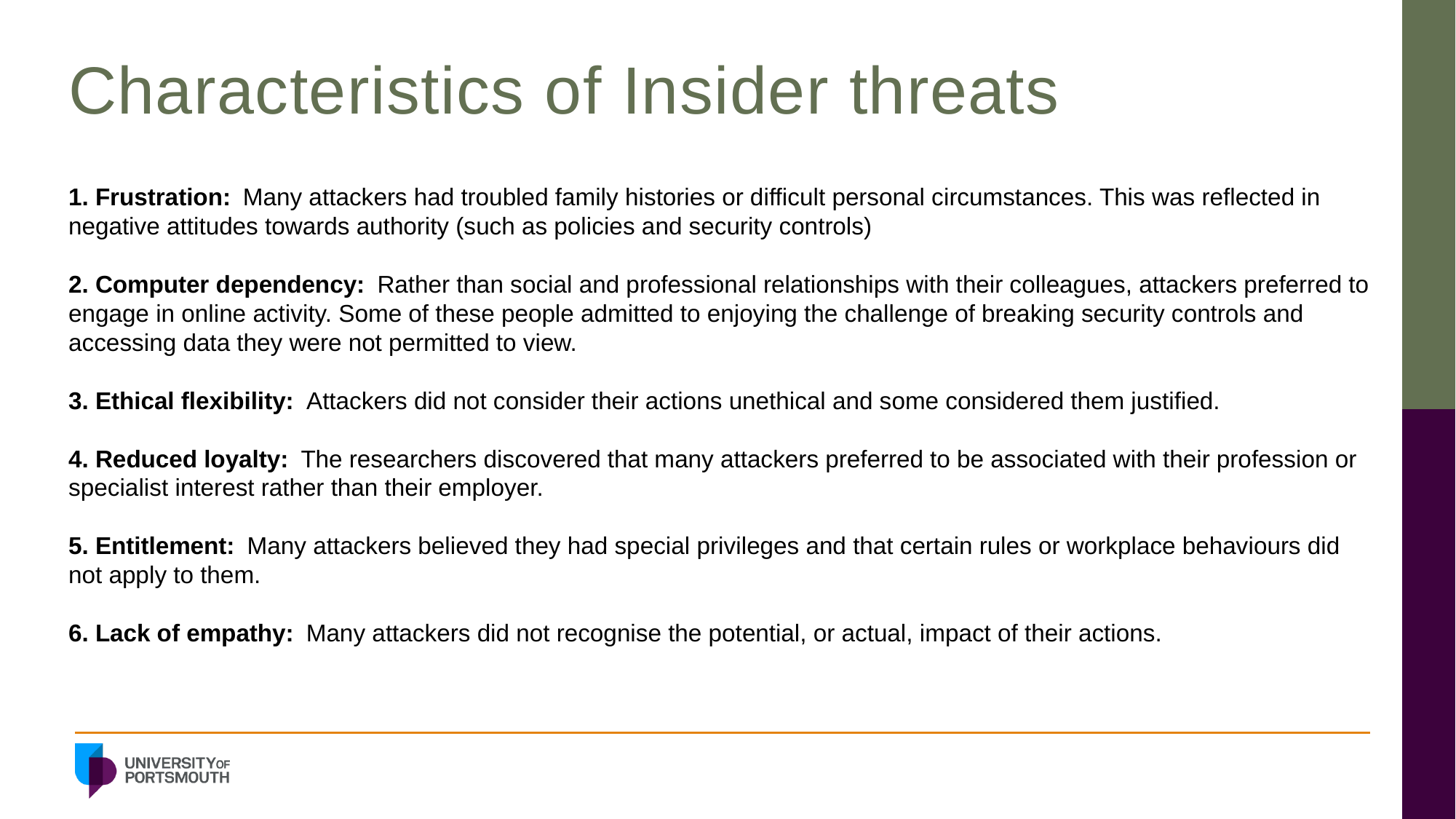

# Characteristics of Insider threats
 Frustration: Many attackers had troubled family histories or difficult personal circumstances. This was reflected in negative attitudes towards authority (such as policies and security controls)

 Computer dependency: Rather than social and professional relationships with their colleagues, attackers preferred to engage in online activity. Some of these people admitted to enjoying the challenge of breaking security controls and accessing data they were not permitted to view.

 Ethical flexibility: Attackers did not consider their actions unethical and some considered them justified.

 Reduced loyalty: The researchers discovered that many attackers preferred to be associated with their profession or specialist interest rather than their employer.

 Entitlement: Many attackers believed they had special privileges and that certain rules or workplace behaviours did not apply to them.

 Lack of empathy: Many attackers did not recognise the potential, or actual, impact of their actions.